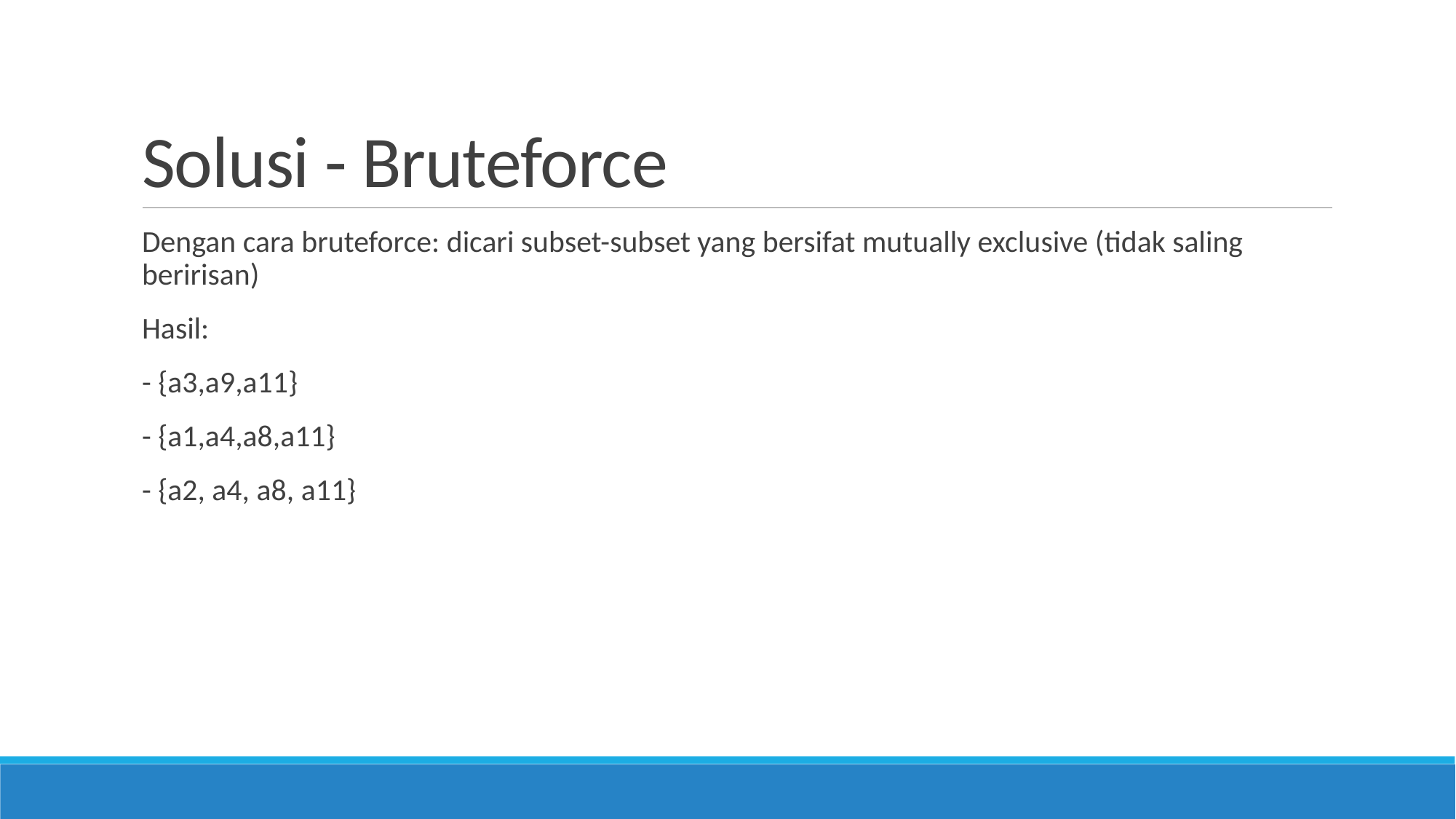

# Solusi - Bruteforce
Dengan cara bruteforce: dicari subset-subset yang bersifat mutually exclusive (tidak saling beririsan)
Hasil:
- {a3,a9,a11}
- {a1,a4,a8,a11}
- {a2, a4, a8, a11}